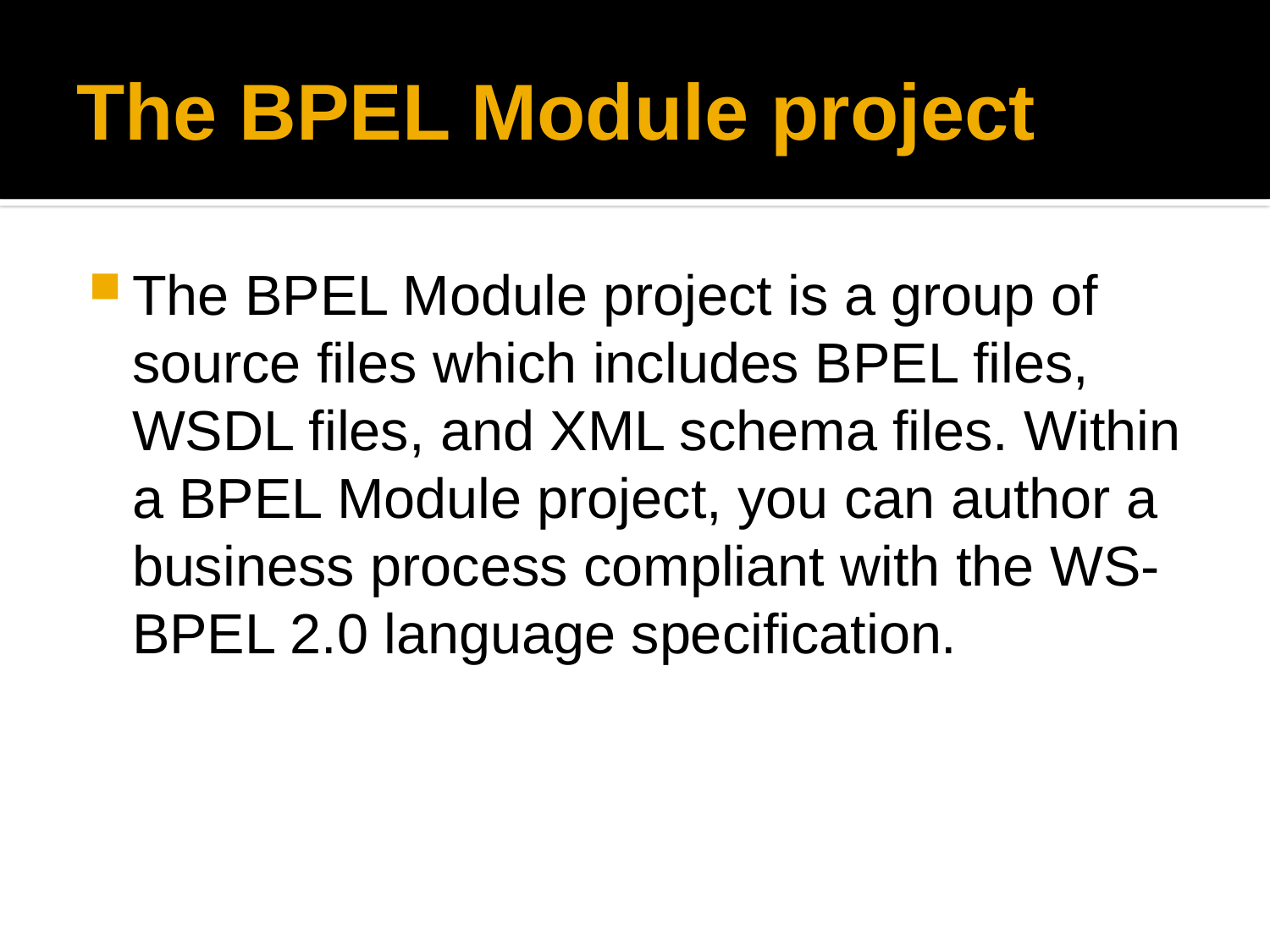

# The BPEL Module project
The BPEL Module project is a group of source files which includes BPEL files, WSDL files, and XML schema files. Within a BPEL Module project, you can author a business process compliant with the WS-BPEL 2.0 language specification.